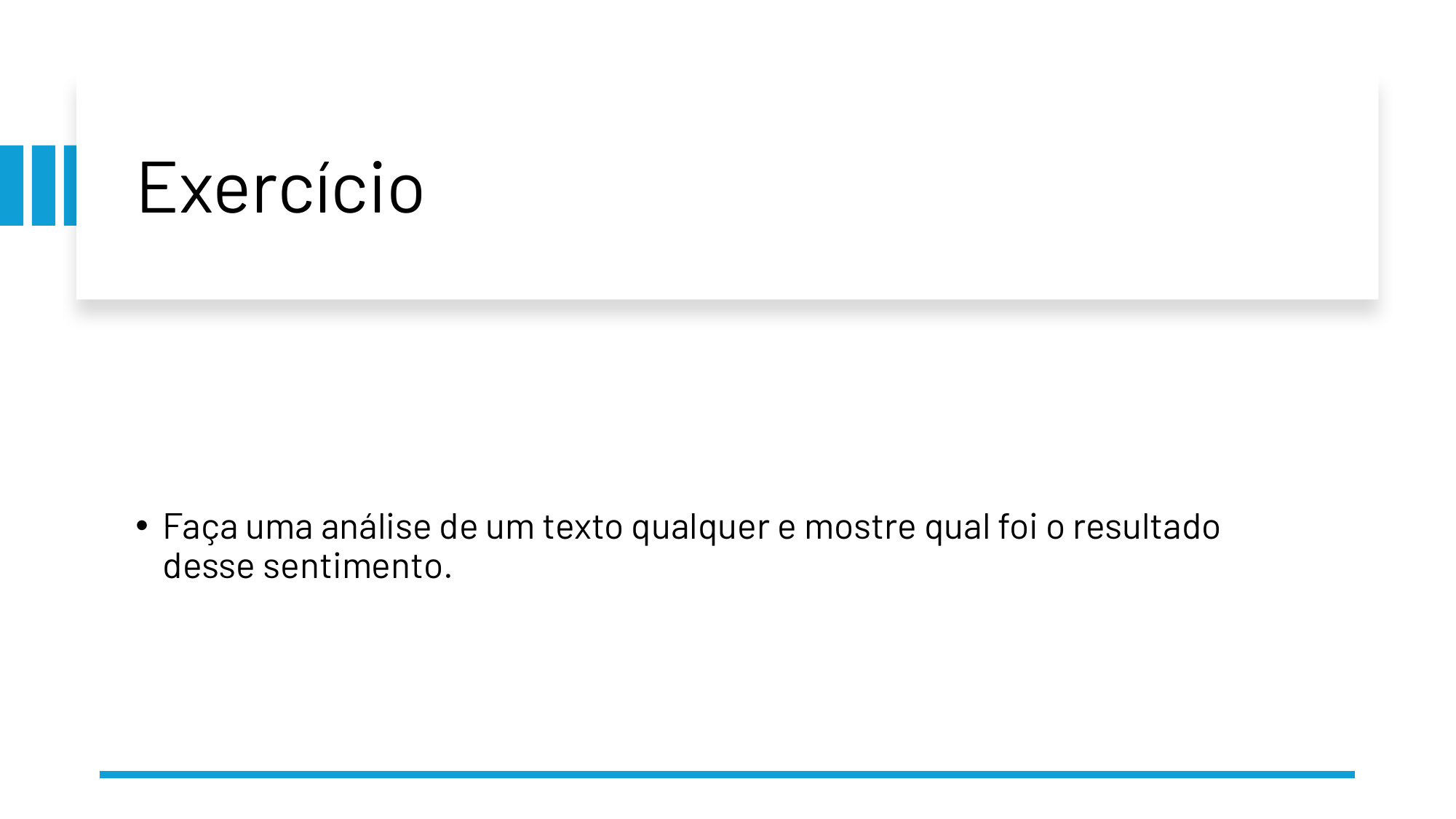

# Exercício

Faça uma análise de um texto qualquer e mostre qual foi o resultado desse sentimento.